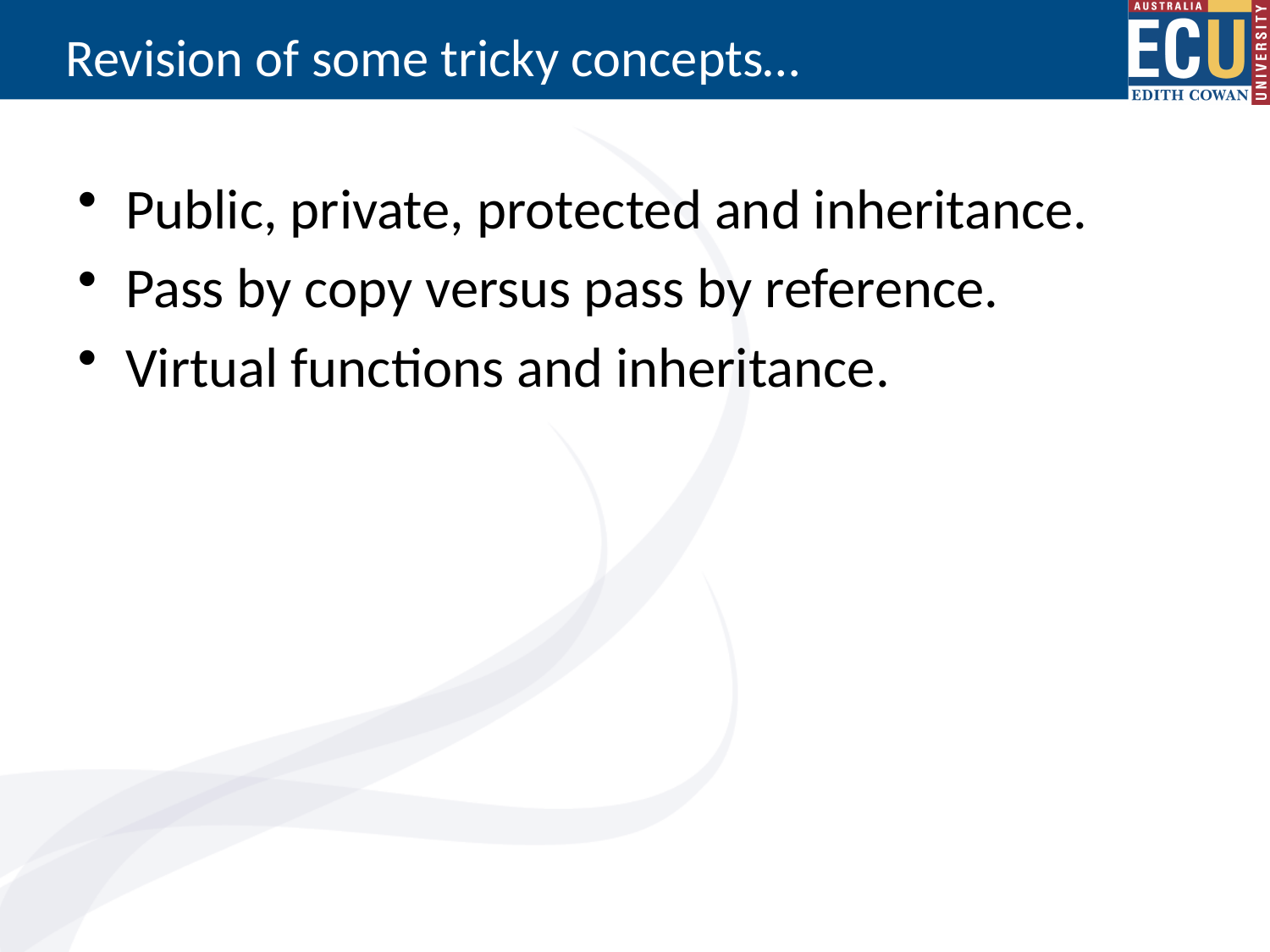

# Revision of some tricky concepts…
Public, private, protected and inheritance.
Pass by copy versus pass by reference.
Virtual functions and inheritance.